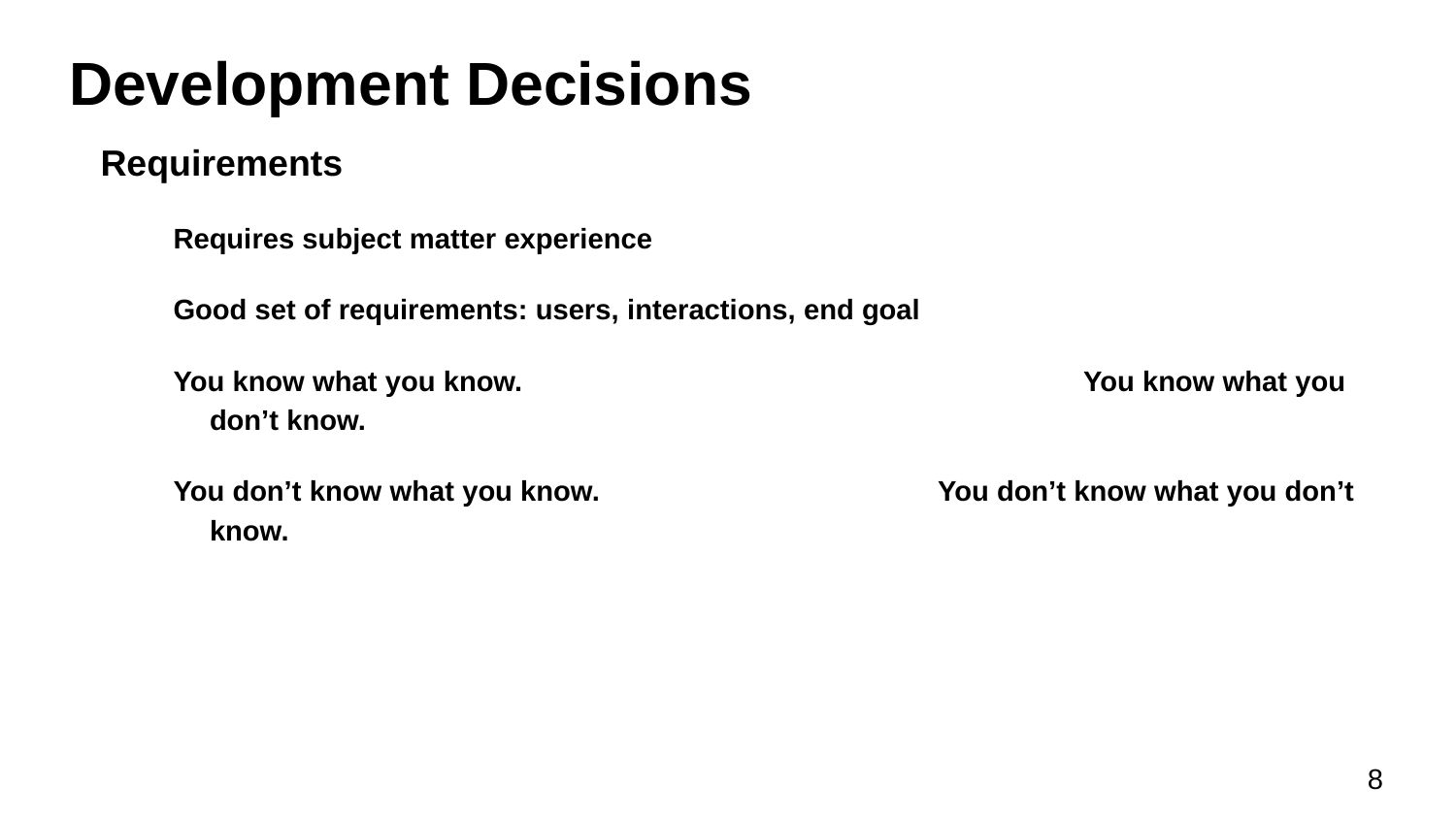

# Development Decisions
Requirements
Requires subject matter experience
Good set of requirements: users, interactions, end goal
You know what you know.				You know what you don’t know.
You don’t know what you know.			You don’t know what you don’t know.
8